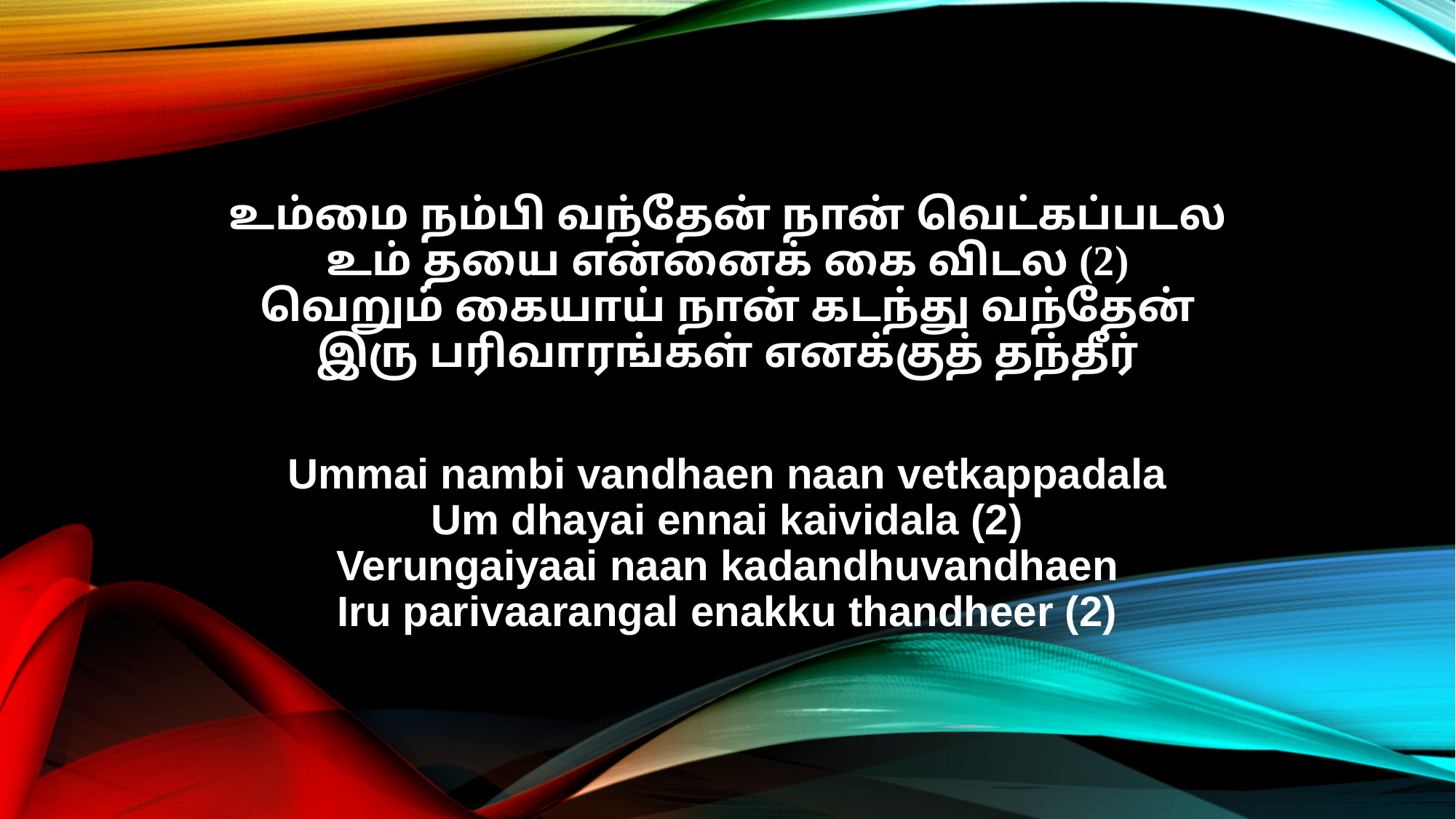

உம்மை நம்பி வந்தேன் நான் வெட்கப்படல
உம் தயை என்னைக் கை விடல (2)
வெறும் கையாய் நான் கடந்து வந்தேன்
இரு பரிவாரங்கள் எனக்குத் தந்தீர்

Ummai nambi vandhaen naan vetkappadala
Um dhayai ennai kaividala (2)
Verungaiyaai naan kadandhuvandhaen
Iru parivaarangal enakku thandheer (2)